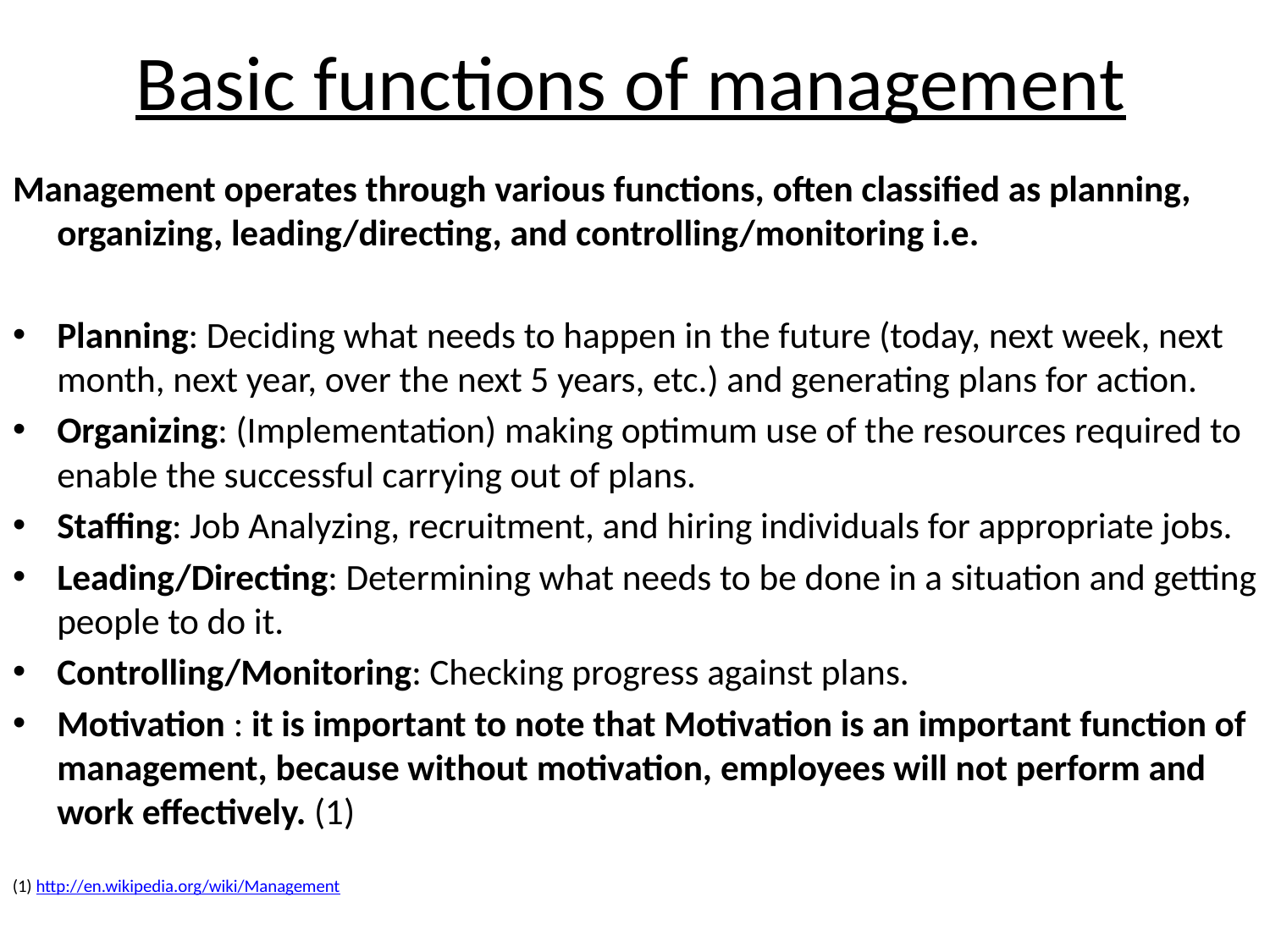

# Basic functions of management
Management operates through various functions, often classified as planning, organizing, leading/directing, and controlling/monitoring i.e.

Planning: Deciding what needs to happen in the future (today, next week, next month, next year, over the next 5 years, etc.) and generating plans for action.
Organizing: (Implementation) making optimum use of the resources required to enable the successful carrying out of plans.
Staffing: Job Analyzing, recruitment, and hiring individuals for appropriate jobs.
Leading/Directing: Determining what needs to be done in a situation and getting people to do it.
Controlling/Monitoring: Checking progress against plans.
Motivation : it is important to note that Motivation is an important function of management, because without motivation, employees will not perform and work effectively. (1)
(1) http://en.wikipedia.org/wiki/Management